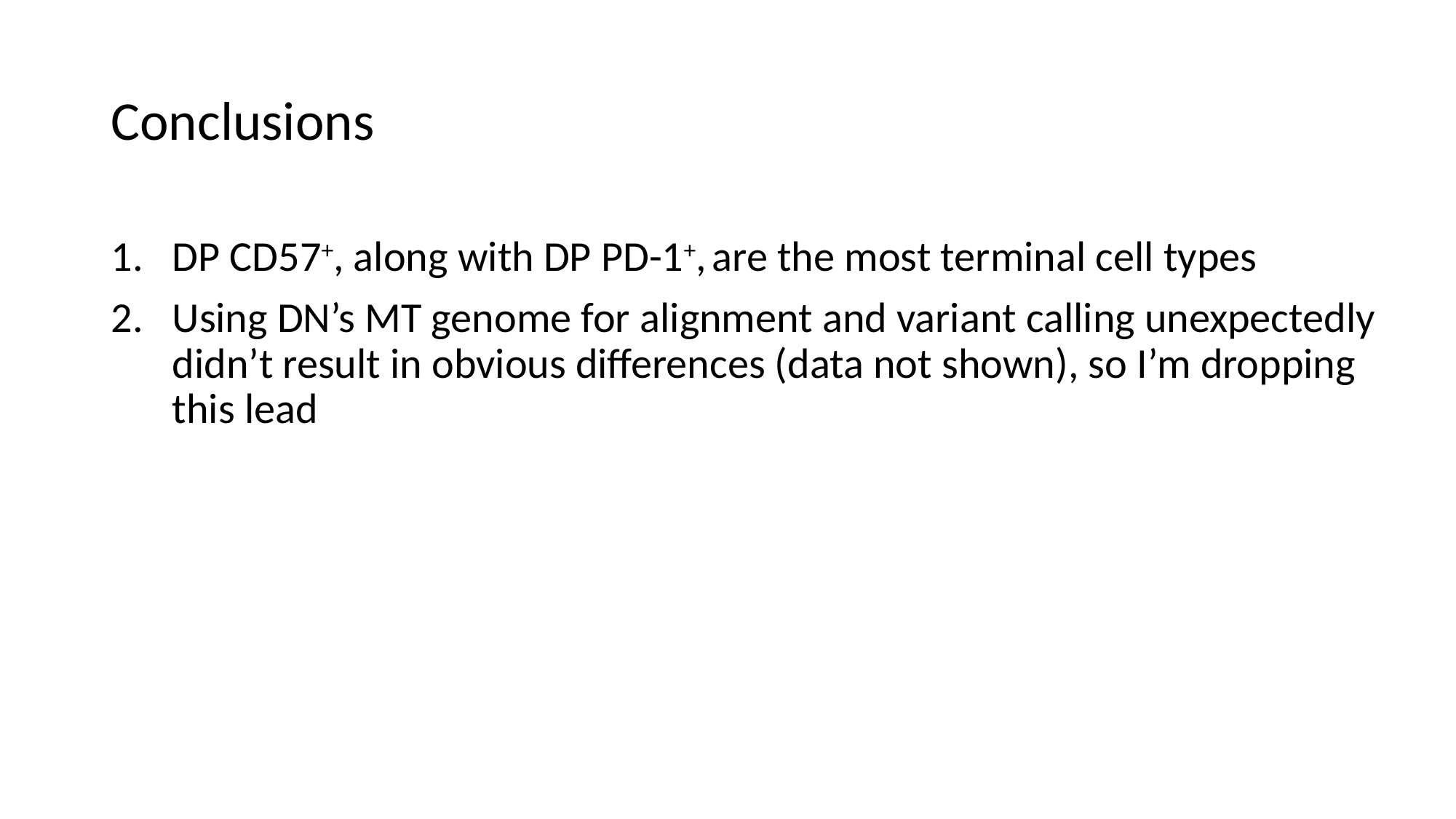

# Conclusions
DP CD57+, along with DP PD-1+, are the most terminal cell types
Using DN’s MT genome for alignment and variant calling unexpectedly didn’t result in obvious differences (data not shown), so I’m dropping this lead